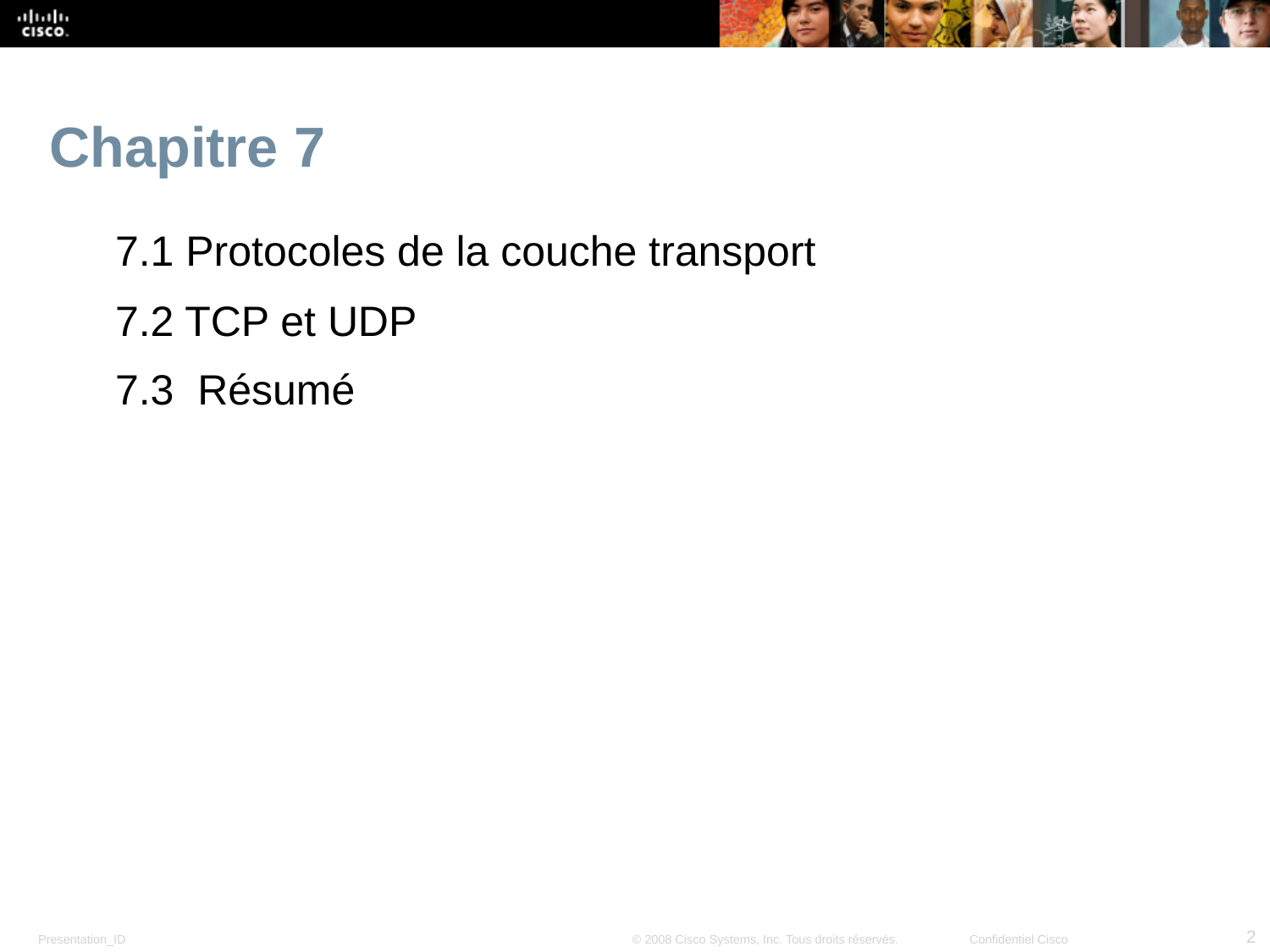

# Chapitre 7
7.1 Protocoles de la couche transport
7.2 TCP et UDP
7.3  Résumé